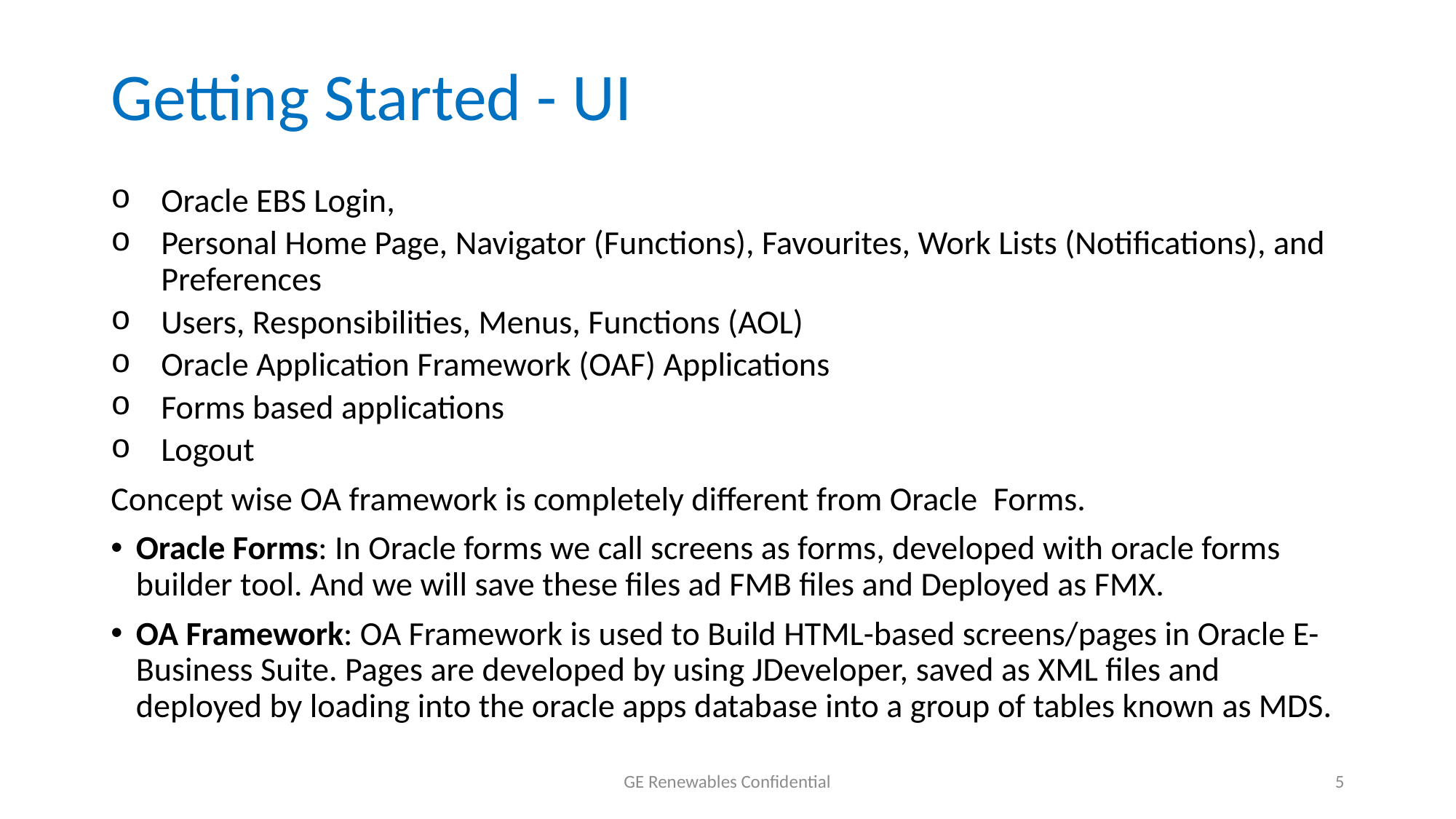

# Getting Started - UI
Oracle EBS Login,
Personal Home Page, Navigator (Functions), Favourites, Work Lists (Notifications), and Preferences
Users, Responsibilities, Menus, Functions (AOL)
Oracle Application Framework (OAF) Applications
Forms based applications
Logout
Concept wise OA framework is completely different from Oracle  Forms.
Oracle Forms: In Oracle forms we call screens as forms, developed with oracle forms builder tool. And we will save these files ad FMB files and Deployed as FMX.
OA Framework: OA Framework is used to Build HTML-based screens/pages in Oracle E-Business Suite. Pages are developed by using JDeveloper, saved as XML files and deployed by loading into the oracle apps database into a group of tables known as MDS.
GE Renewables Confidential
5